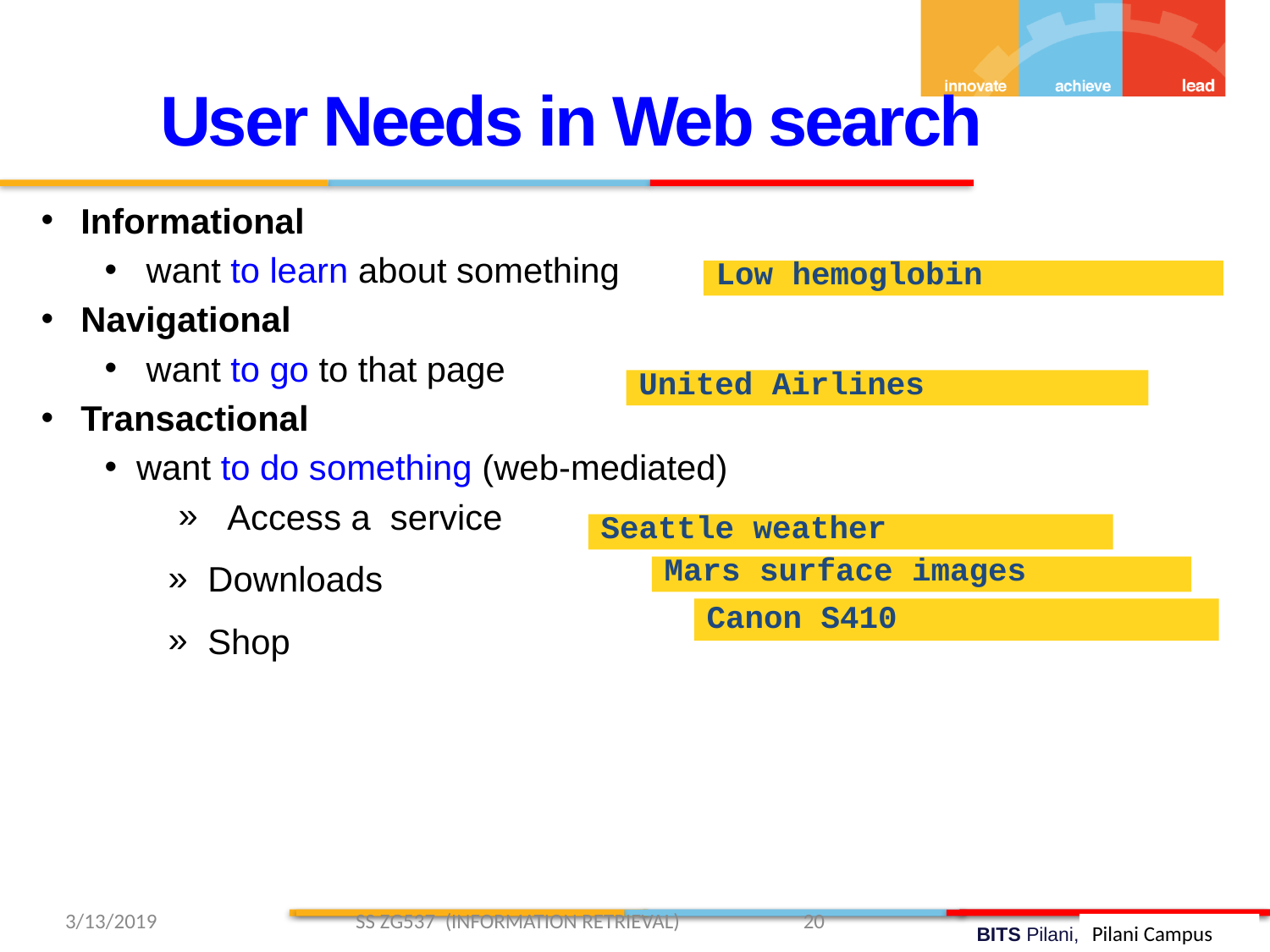

User Needs in Web search
Informational
 want to learn about something
Navigational
 want to go to that page
Transactional
want to do something (web-mediated)
   Access a  service
Downloads
Shop
Low hemoglobin
United Airlines
Seattle weather
Mars surface images
Canon S410
3/13/2019                                         SS ZG537  (INFORMATION RETRIEVAL)                         20
Pilani Campus